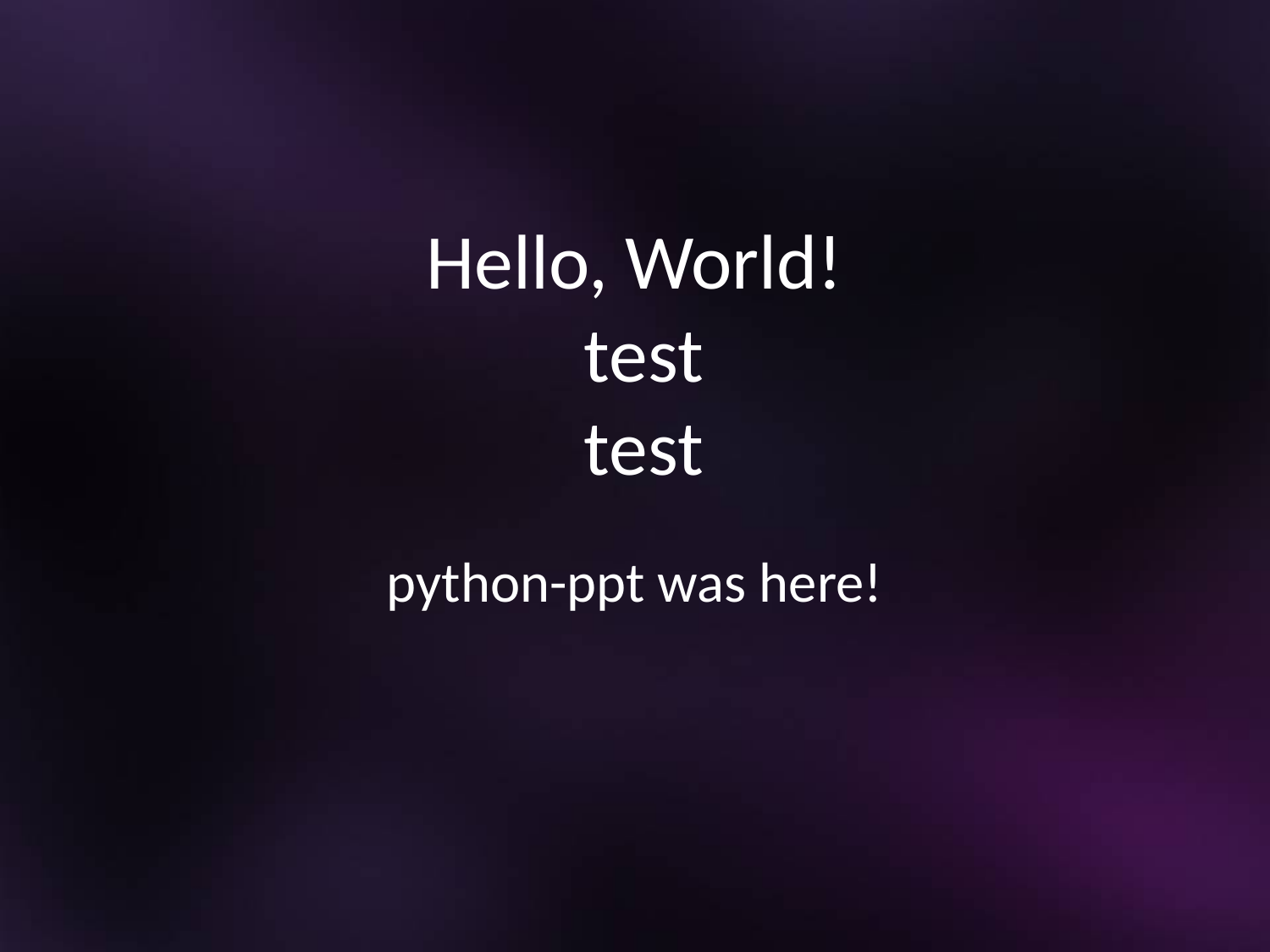

# Hello, World! test test
python-ppt was here!